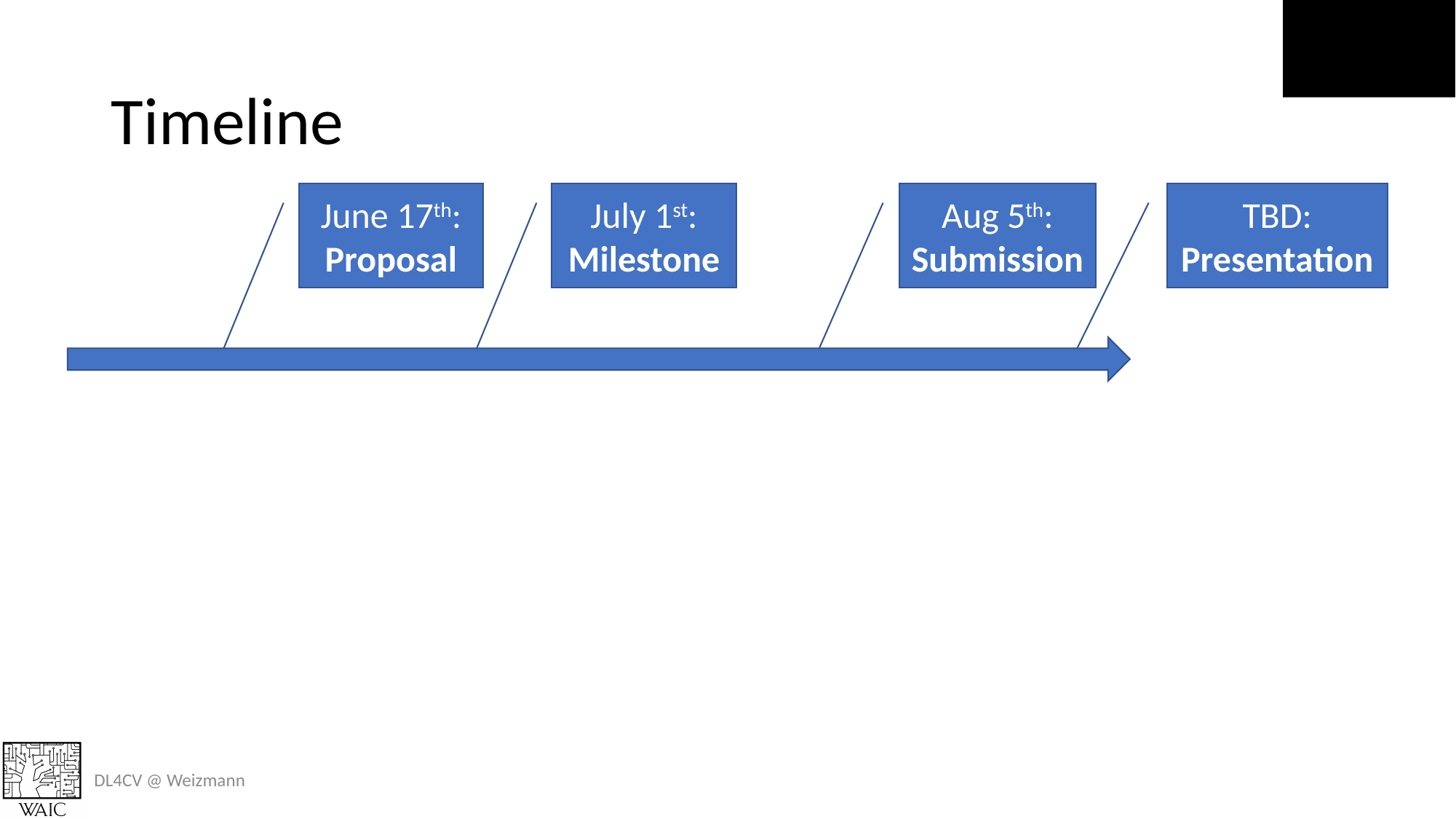

# Timeline
June 17th:
Proposal
July 1st:
Milestone
Aug 5th:
Submission
TBD:
Presentation

DL4CV @ Weizmann